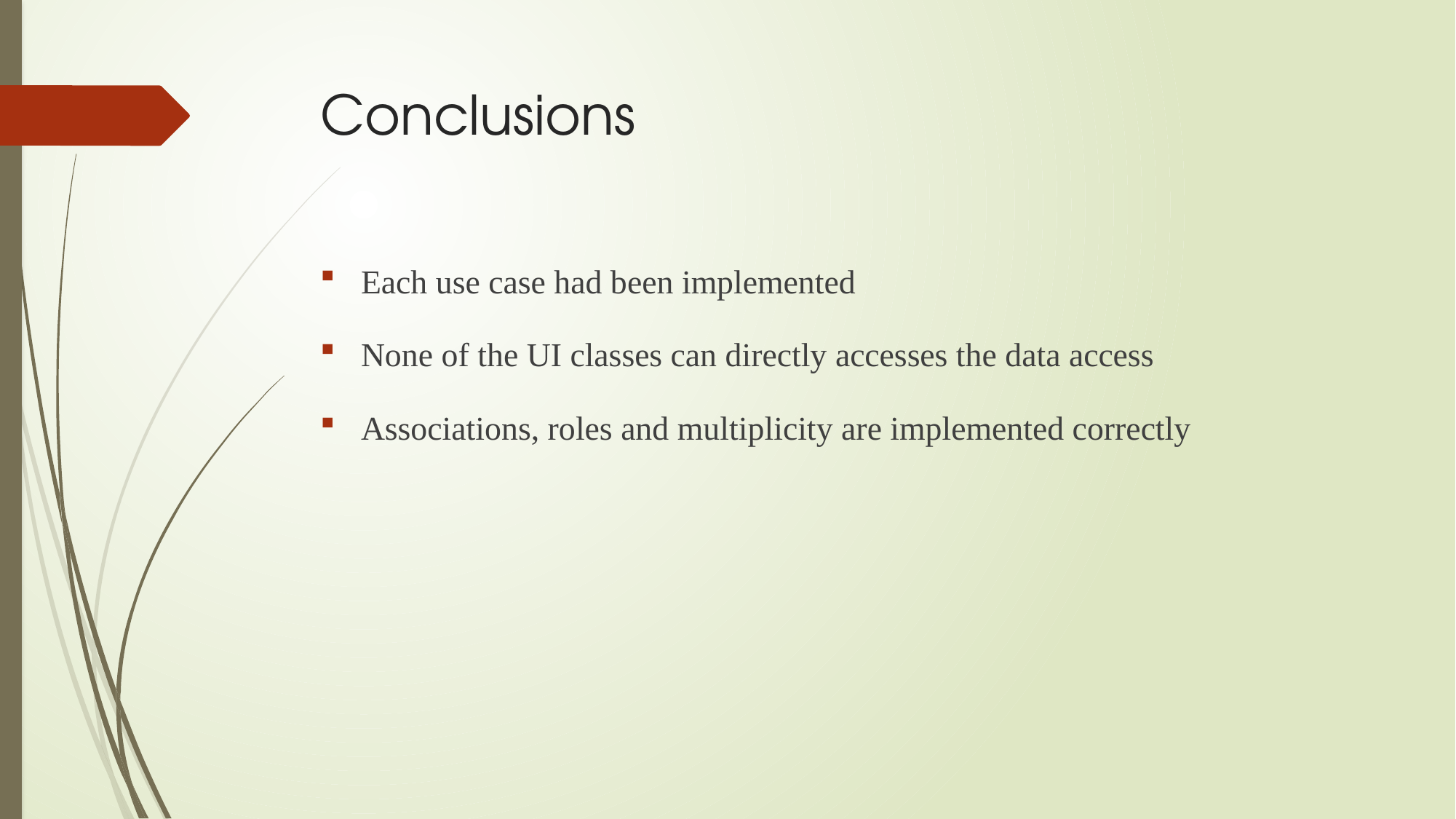

# Conclusions
Each use case had been implemented
None of the UI classes can directly accesses the data access
Associations, roles and multiplicity are implemented correctly